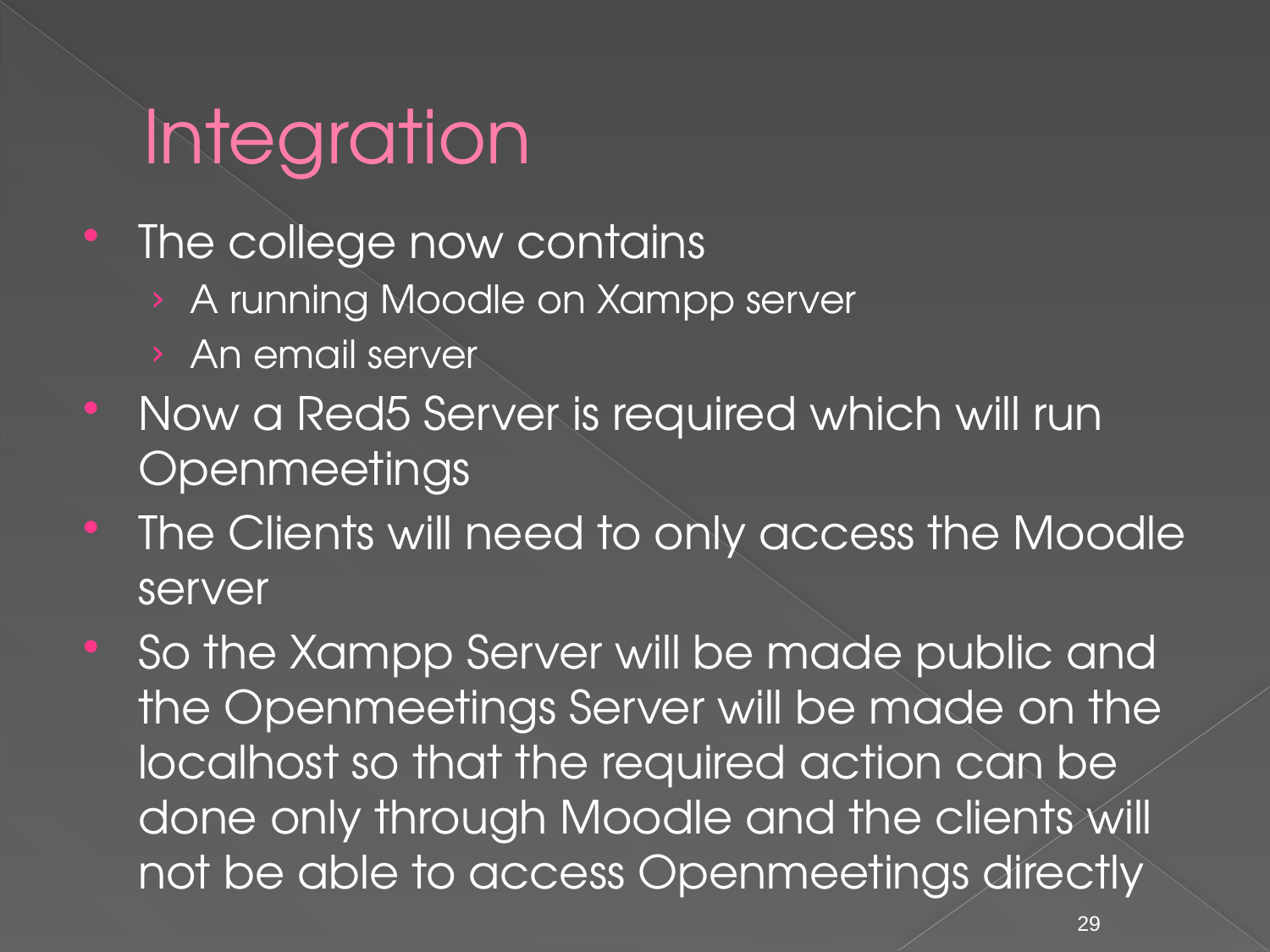

# Integration
The college now contains
A running Moodle on Xampp server
An email server
Now a Red5 Server is required which will run Openmeetings
The Clients will need to only access the Moodle server
So the Xampp Server will be made public and the Openmeetings Server will be made on the localhost so that the required action can be done only through Moodle and the clients will not be able to access Openmeetings directly
29